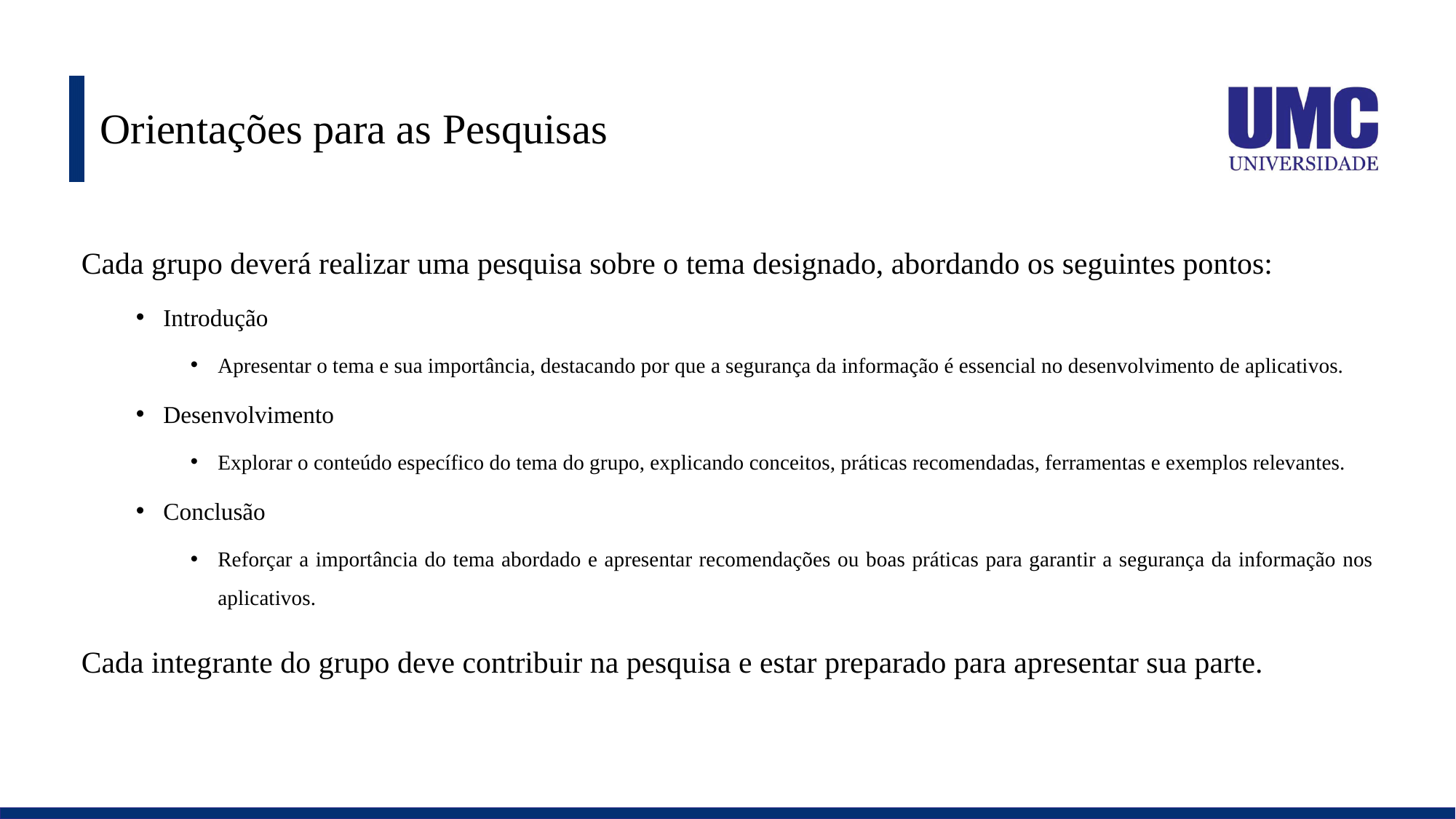

# Orientações para as Pesquisas
Cada grupo deverá realizar uma pesquisa sobre o tema designado, abordando os seguintes pontos:
Introdução
Apresentar o tema e sua importância, destacando por que a segurança da informação é essencial no desenvolvimento de aplicativos.
Desenvolvimento
Explorar o conteúdo específico do tema do grupo, explicando conceitos, práticas recomendadas, ferramentas e exemplos relevantes.
Conclusão
Reforçar a importância do tema abordado e apresentar recomendações ou boas práticas para garantir a segurança da informação nos aplicativos.
Cada integrante do grupo deve contribuir na pesquisa e estar preparado para apresentar sua parte.